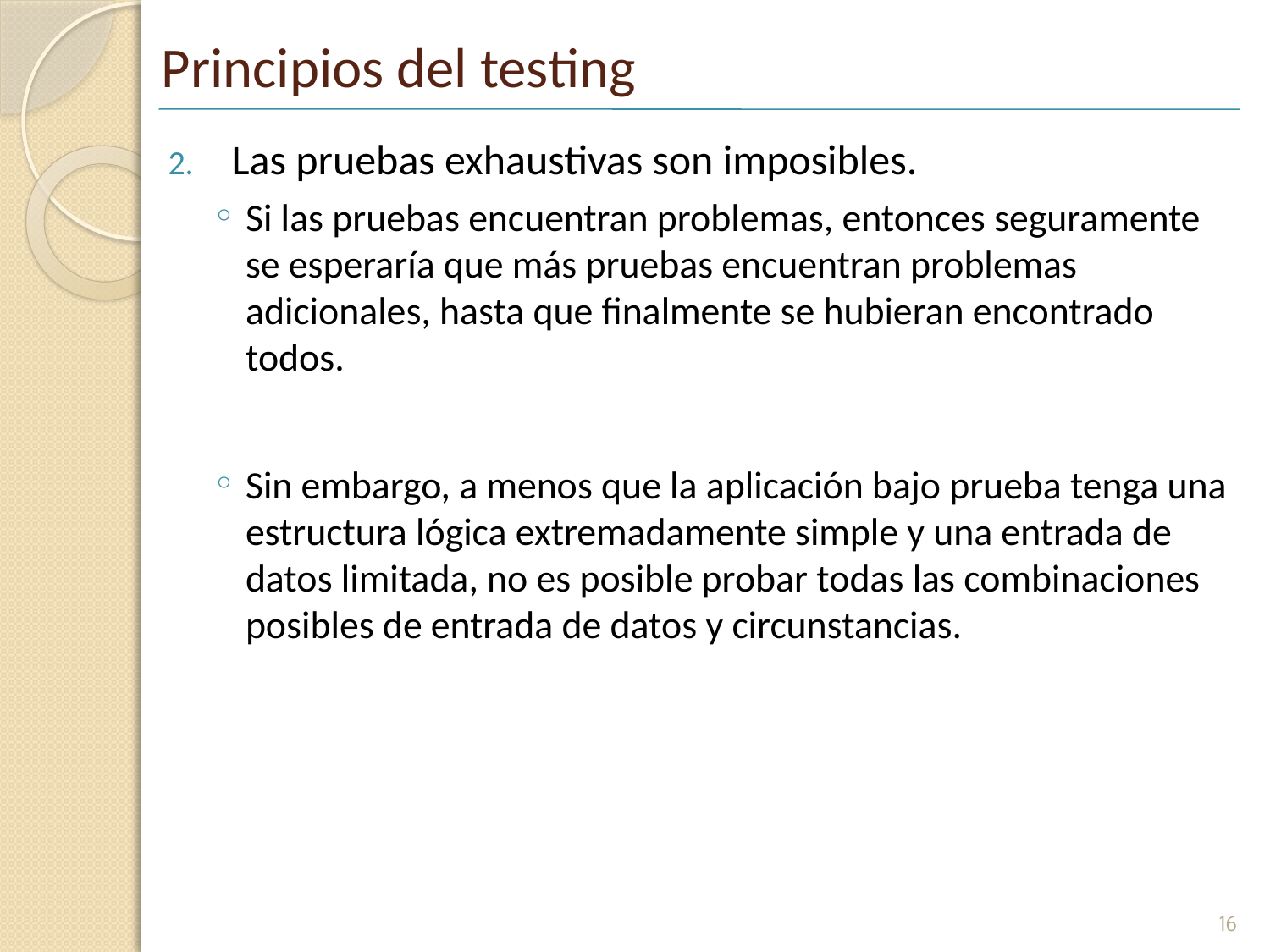

# Principios del testing
Las pruebas exhaustivas son imposibles.
Si las pruebas encuentran problemas, entonces seguramente se esperaría que más pruebas encuentran problemas adicionales, hasta que finalmente se hubieran encontrado todos.

Sin embargo, a menos que la aplicación bajo prueba tenga una estructura lógica extremadamente simple y una entrada de datos limitada, no es posible probar todas las combinaciones posibles de entrada de datos y circunstancias.
16